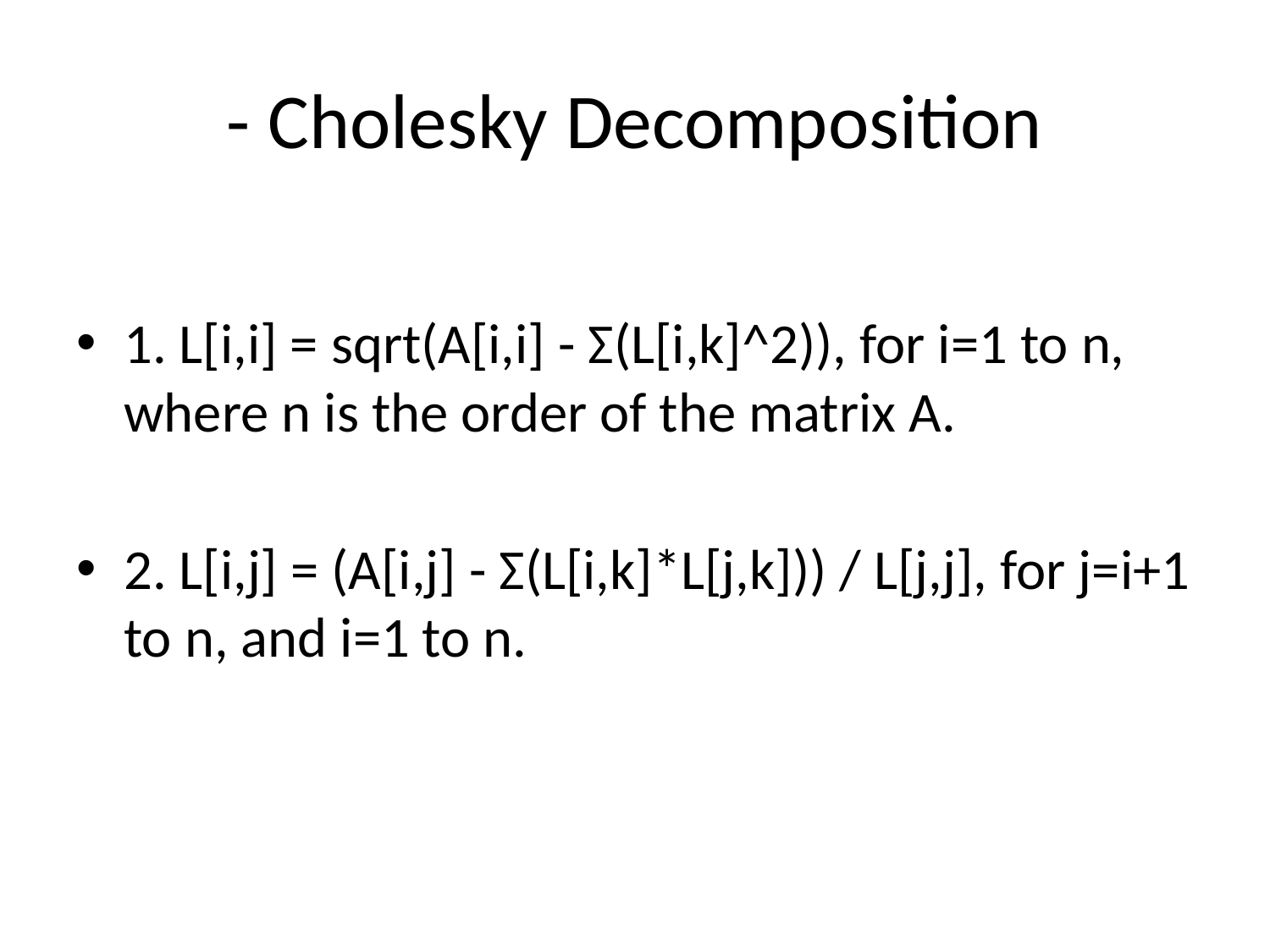

# - Cholesky Decomposition

1. L[i,i] = sqrt(A[i,i] - Σ(L[i,k]^2)), for i=1 to n, where n is the order of the matrix A.

2. L[i,j] = (A[i,j] - Σ(L[i,k]*L[j,k])) / L[j,j], for j=i+1 to n, and i=1 to n.